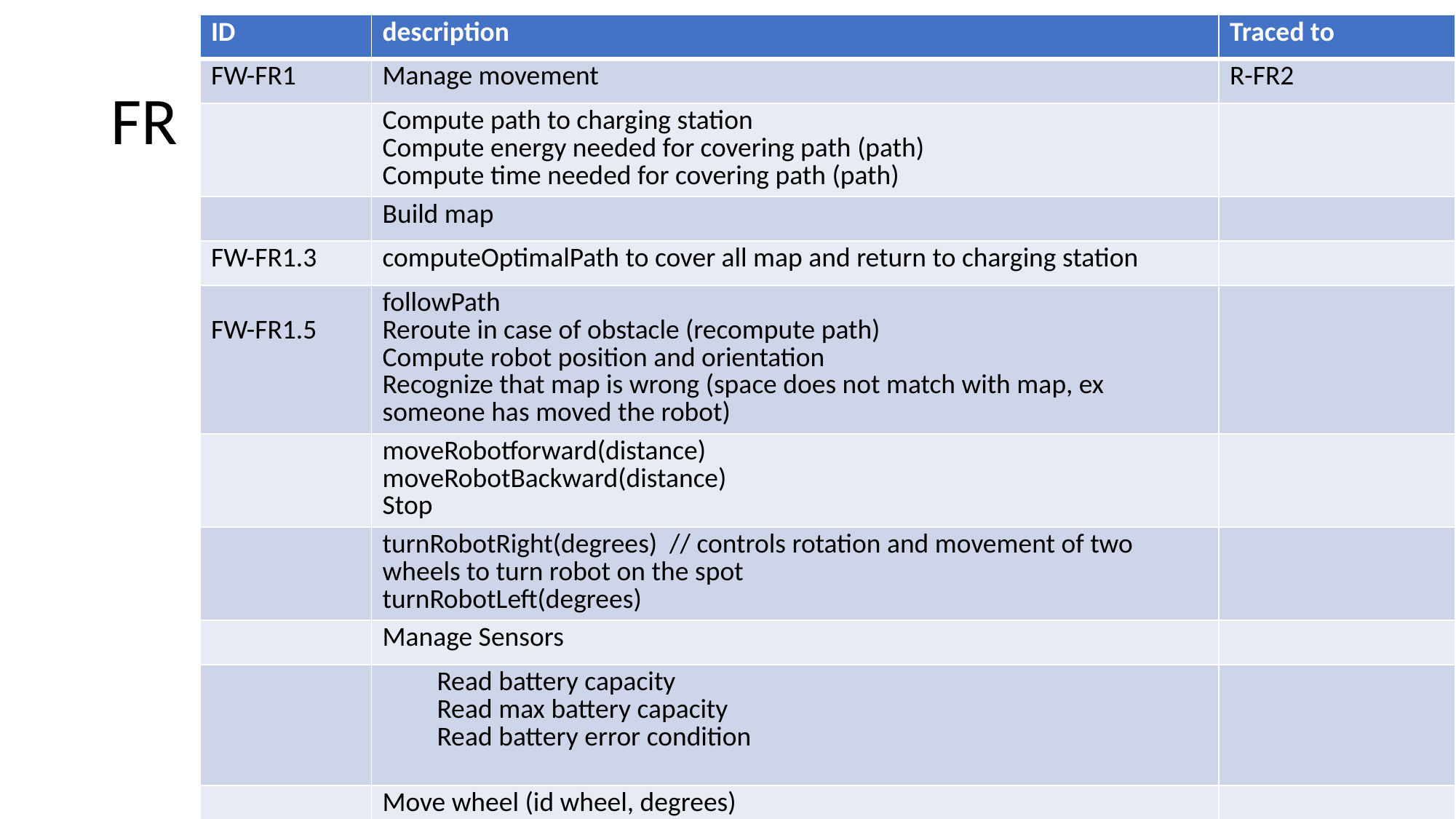

| ID | description | Traced to |
| --- | --- | --- |
| FW-FR1 | Manage movement | R-FR2 |
|  | Compute path to charging station Compute energy needed for covering path (path) Compute time needed for covering path (path) |  |
|  | Build map |  |
| FW-FR1.3 | computeOptimalPath to cover all map and return to charging station |  |
| FW-FR1.5 | followPath Reroute in case of obstacle (recompute path) Compute robot position and orientation Recognize that map is wrong (space does not match with map, ex someone has moved the robot) |  |
|  | moveRobotforward(distance) moveRobotBackward(distance) Stop |  |
|  | turnRobotRight(degrees) // controls rotation and movement of two wheels to turn robot on the spot turnRobotLeft(degrees) |  |
|  | Manage Sensors |  |
|  | Read battery capacity Read max battery capacity Read battery error condition |  |
|  | Move wheel (id wheel, degrees) |  |
|  | Rotate wheel (id wheel, degrees) |  |
# FR